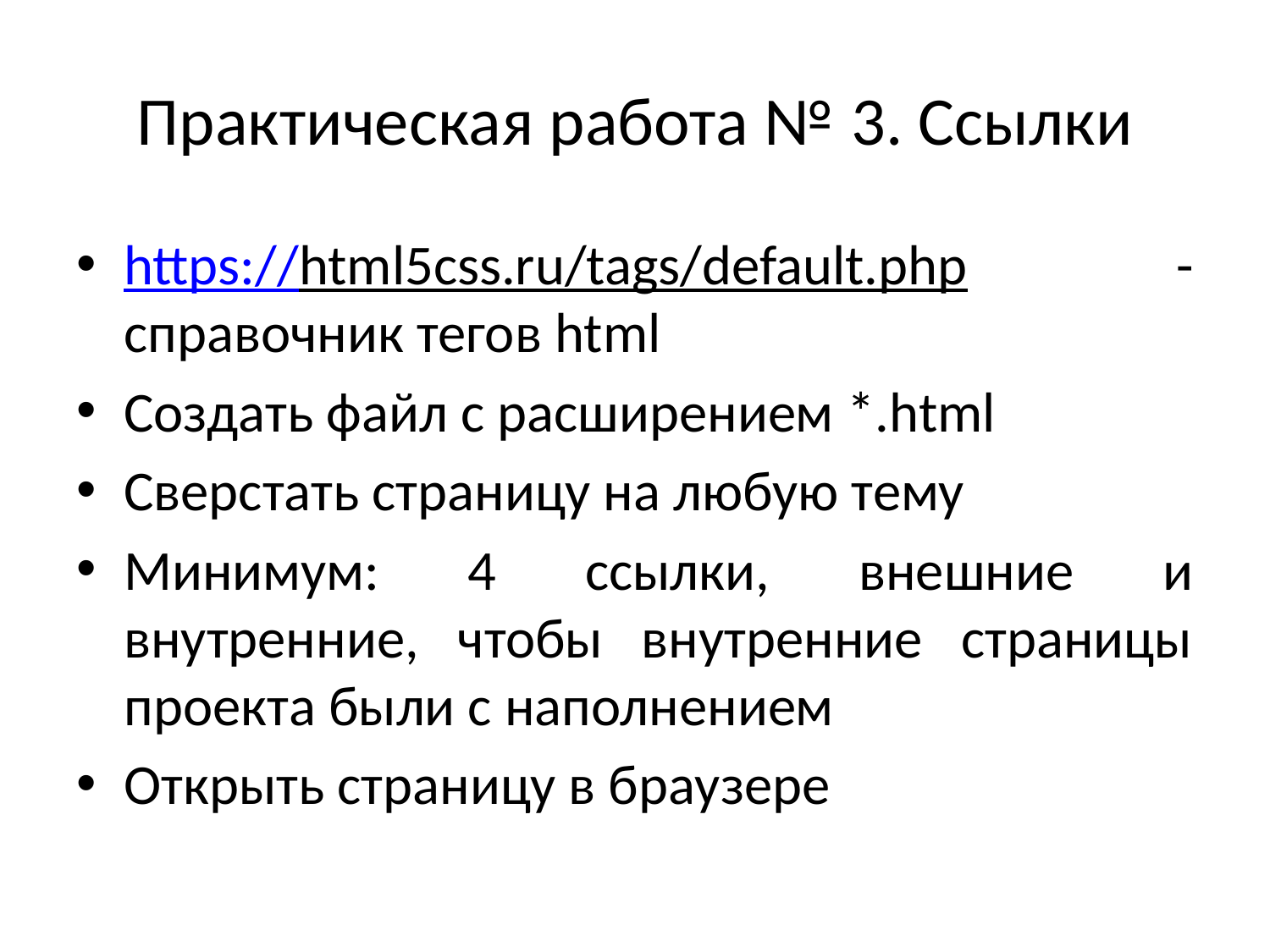

# Практическая работа № 3. Ссылки
https://html5css.ru/tags/default.php - справочник тегов html
Создать файл с расширением *.html
Сверстать страницу на любую тему
Минимум: 4 ссылки, внешние и внутренние, чтобы внутренние страницы проекта были с наполнением
Открыть страницу в браузере